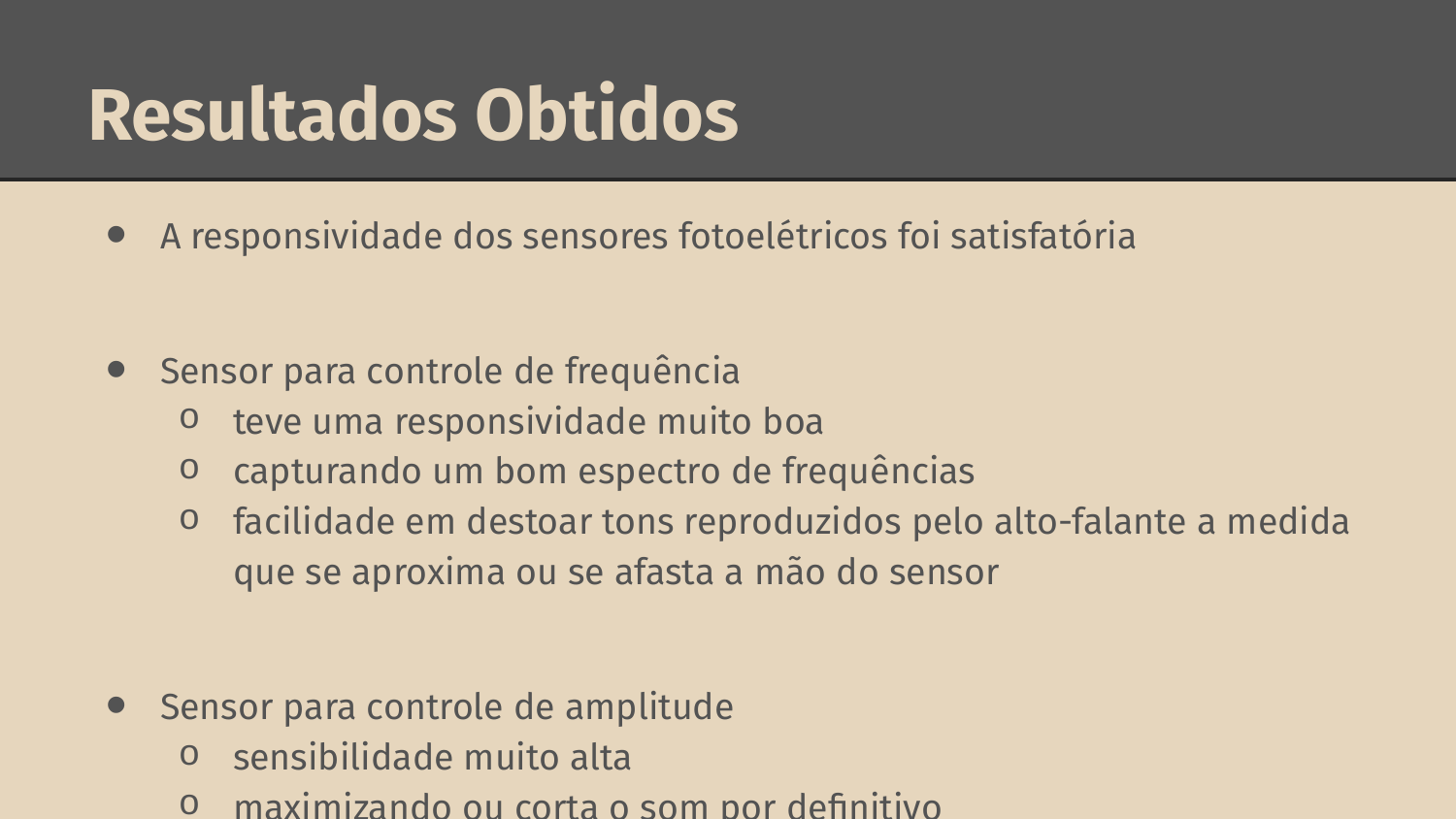

# Resultados Obtidos
A responsividade dos sensores fotoelétricos foi satisfatória

Sensor para controle de frequência
teve uma responsividade muito boa
capturando um bom espectro de frequências
facilidade em destoar tons reproduzidos pelo alto-falante a medida que se aproxima ou se afasta a mão do sensor

Sensor para controle de amplitude
sensibilidade muito alta
maximizando ou corta o som por definitivo